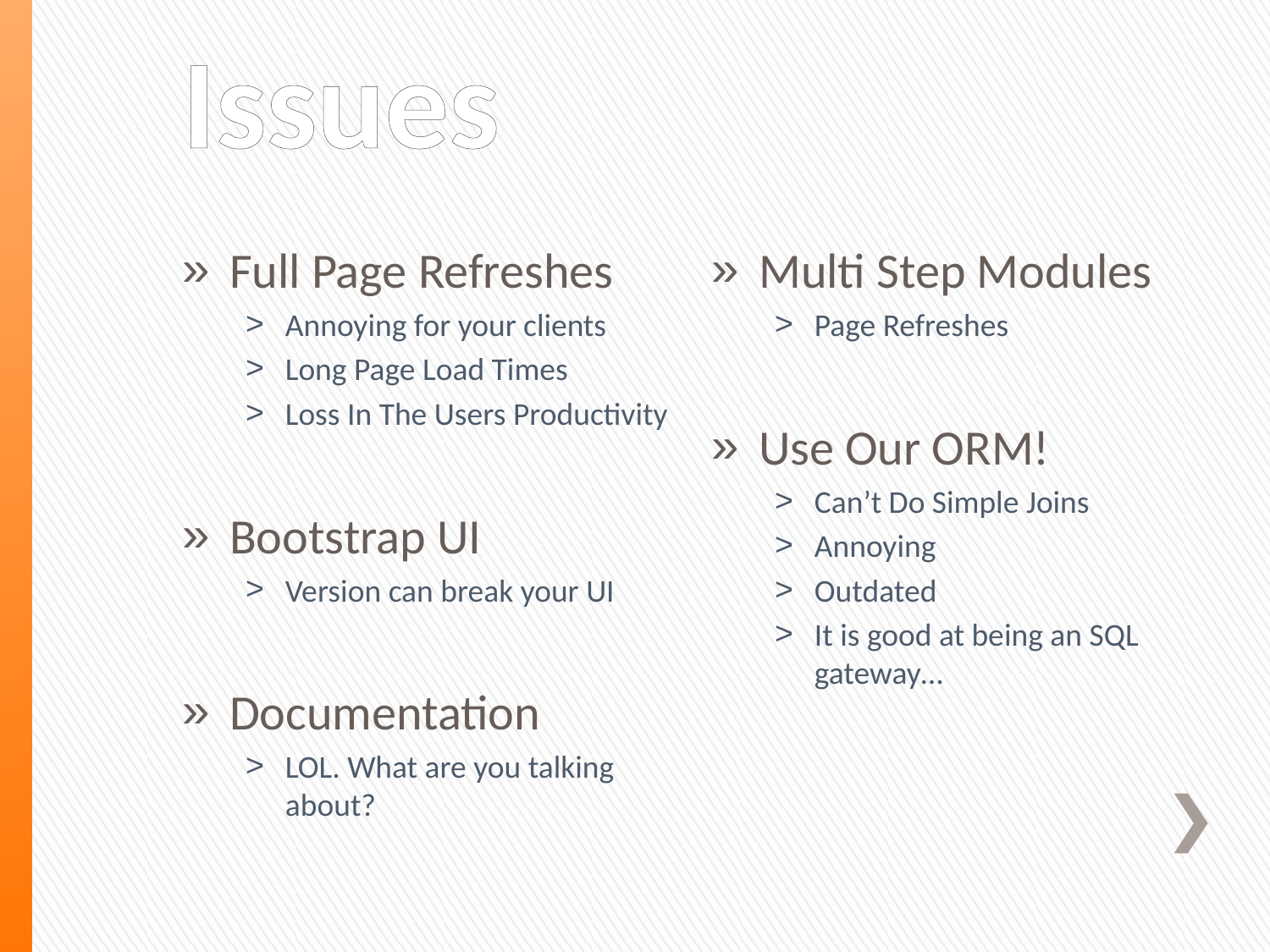

# Issues
Full Page Refreshes
Annoying for your clients
Long Page Load Times
Loss In The Users Productivity

Bootstrap UI
Version can break your UI

Documentation
LOL. What are you talking about?
Multi Step Modules
Page Refreshes

Use Our ORM!
Can’t Do Simple Joins
Annoying
Outdated
It is good at being an SQL gateway…